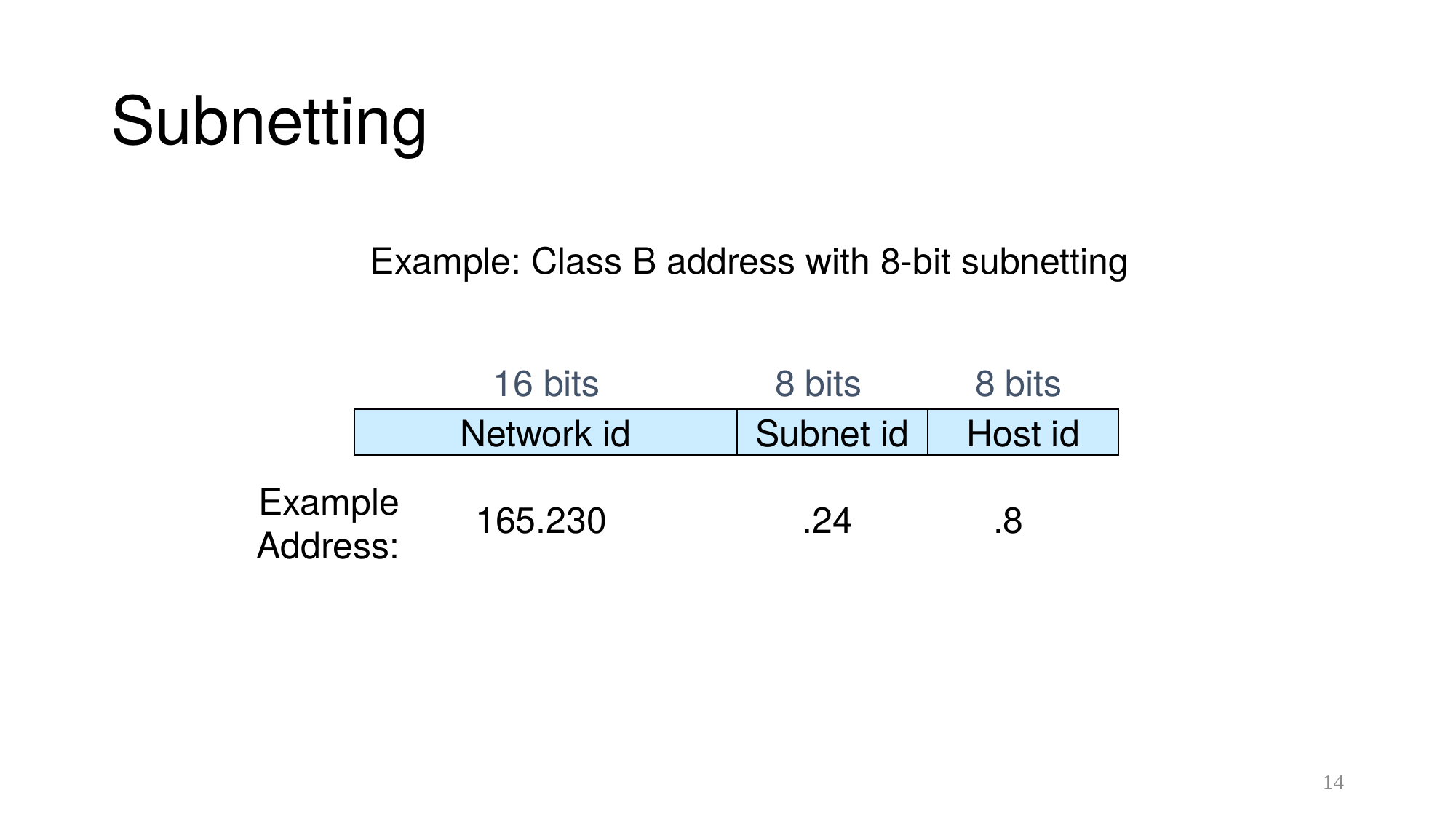

# Subnetting
Example: Class B address with 8-bit subnetting
16 bits
8 bits
8 bits
Network id
Subnet id
Host id
Example
Address:

.24
.8
165.230
14